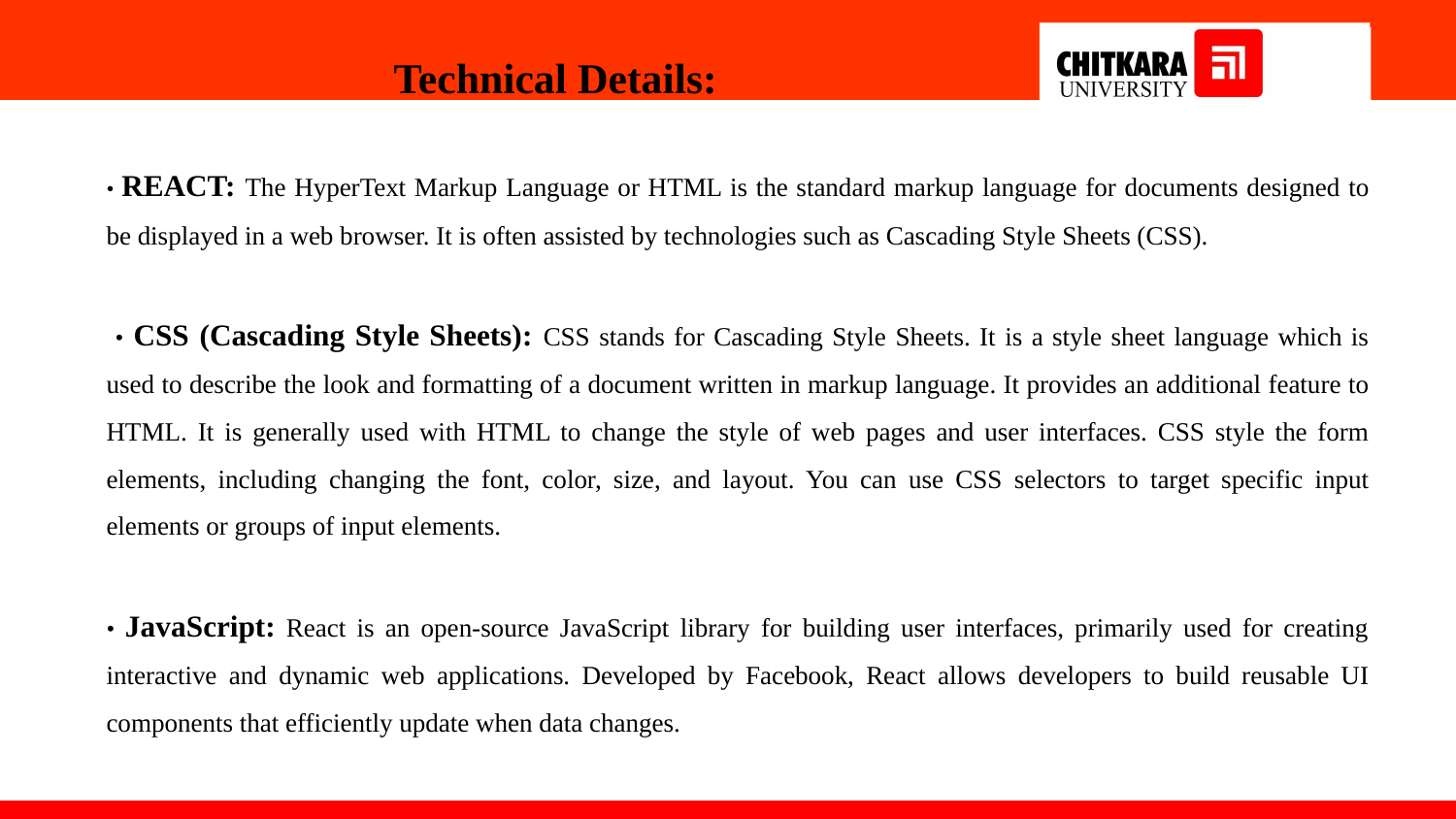

# Technical Details:

• REACT: The HyperText Markup Language or HTML is the standard markup language for documents designed to be displayed in a web browser. It is often assisted by technologies such as Cascading Style Sheets (CSS).

 • CSS (Cascading Style Sheets): CSS stands for Cascading Style Sheets. It is a style sheet language which is used to describe the look and formatting of a document written in markup language. It provides an additional feature to HTML. It is generally used with HTML to change the style of web pages and user interfaces. CSS style the form elements, including changing the font, color, size, and layout. You can use CSS selectors to target specific input elements or groups of input elements.

• JavaScript: React is an open-source JavaScript library for building user interfaces, primarily used for creating interactive and dynamic web applications. Developed by Facebook, React allows developers to build reusable UI components that efficiently update when data changes.